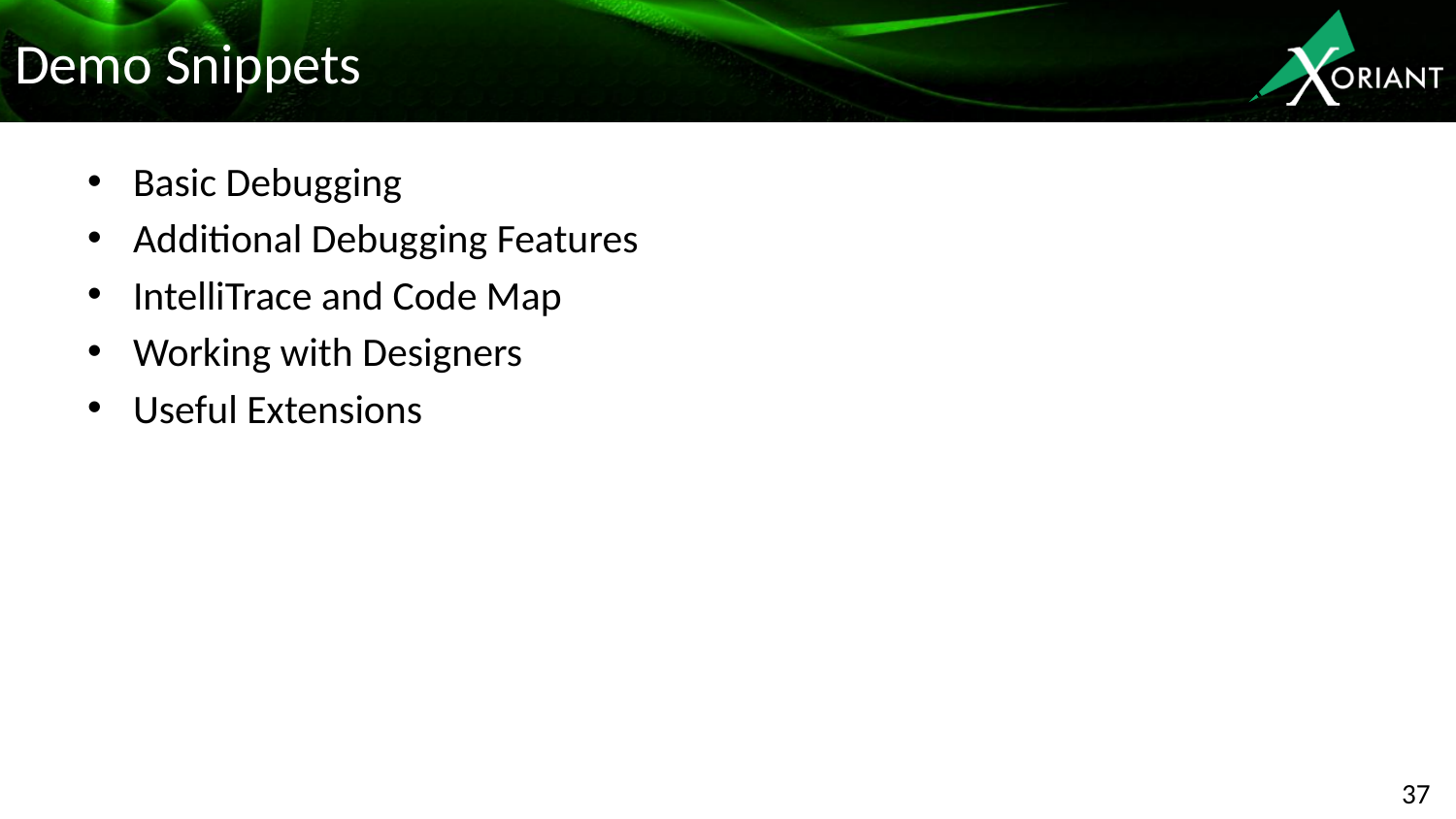

# Demo Snippets
Basic Debugging
Additional Debugging Features
IntelliTrace and Code Map
Working with Designers
Useful Extensions
37